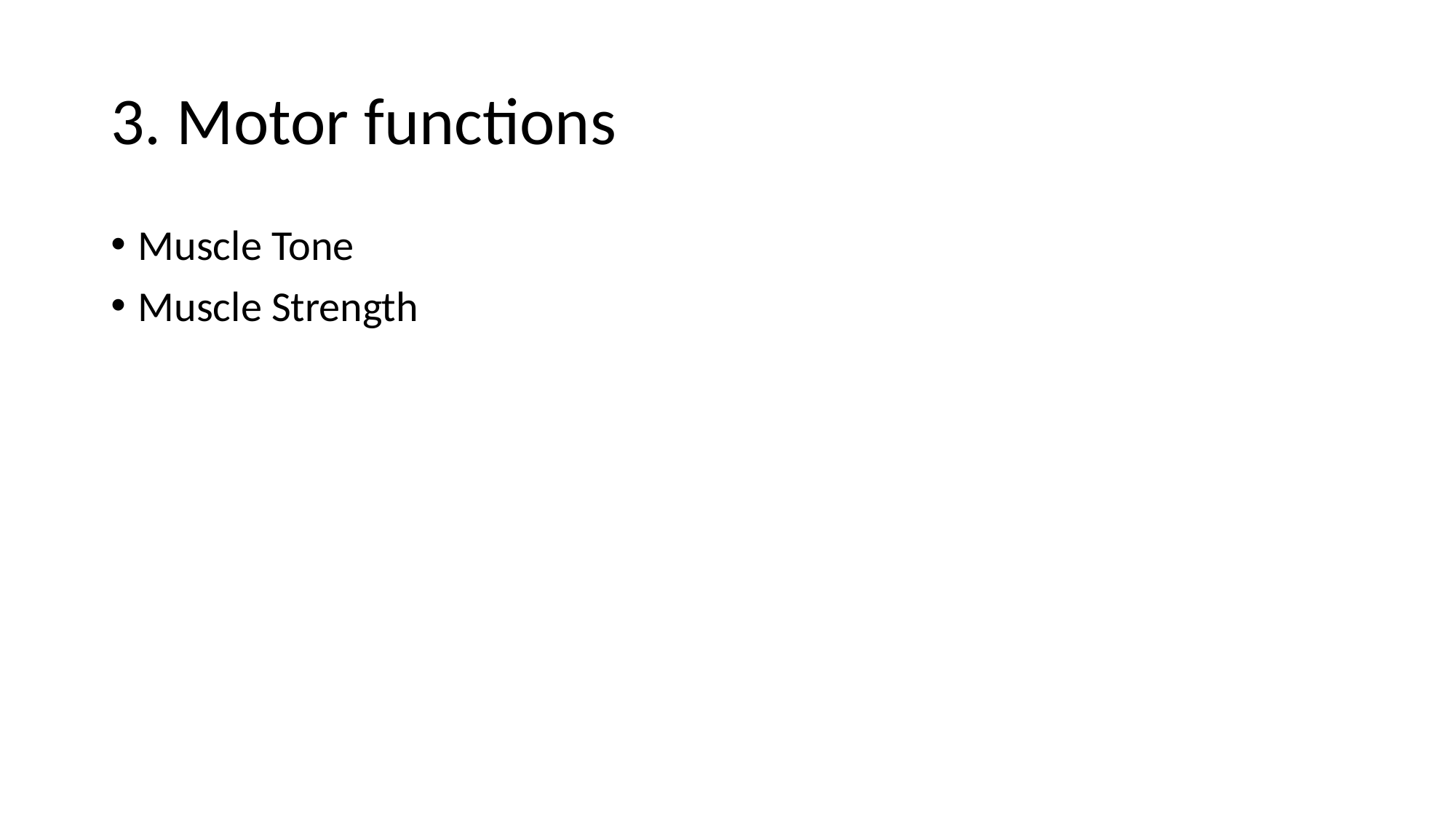

# 3. Motor functions
Muscle Tone
Muscle Strength